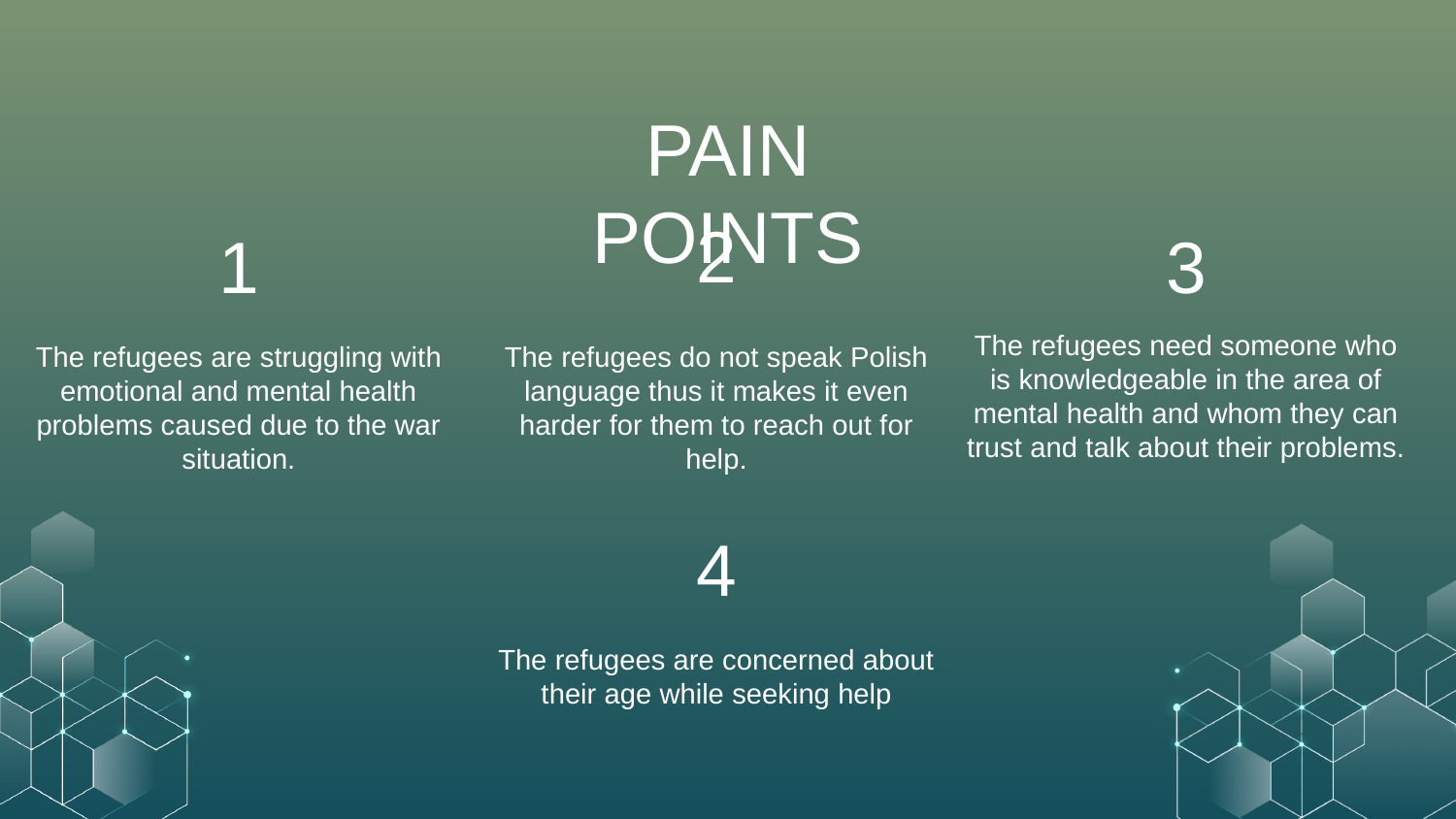

PAIN POINTS
2
1
3
The refugees need someone who is knowledgeable in the area of mental health and whom they can trust and talk about their problems.
The refugees are struggling with emotional and mental health problems caused due to the war situation.
The refugees do not speak Polish language thus it makes it even harder for them to reach out for help.
4
The refugees are concerned about their age while seeking help